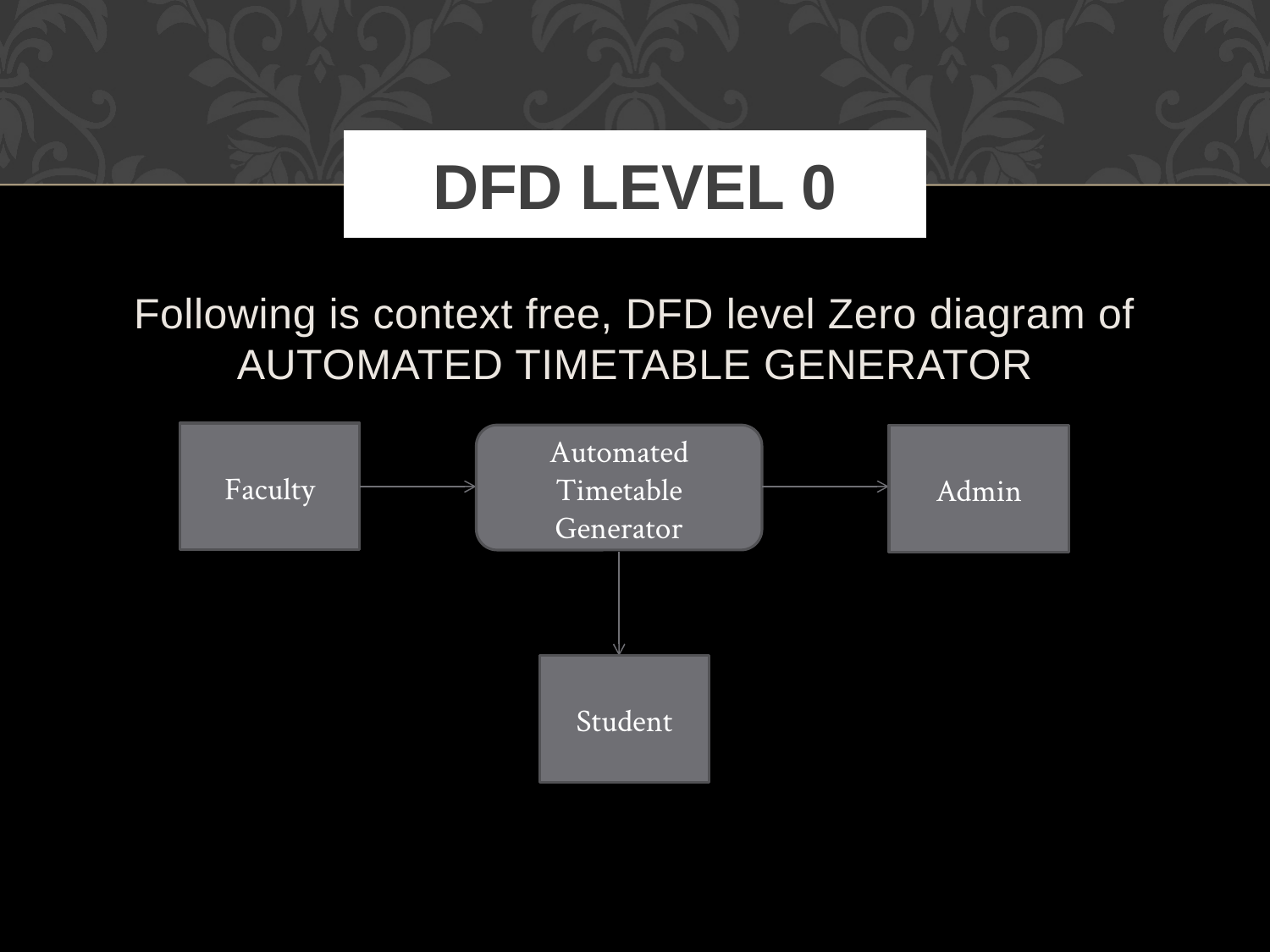

# DFD LEVEL 0
Following is context free, DFD level Zero diagram of AUTOMATED TIMETABLE GENERATOR

Faculty
Automated Timetable Generator
Admin
Student